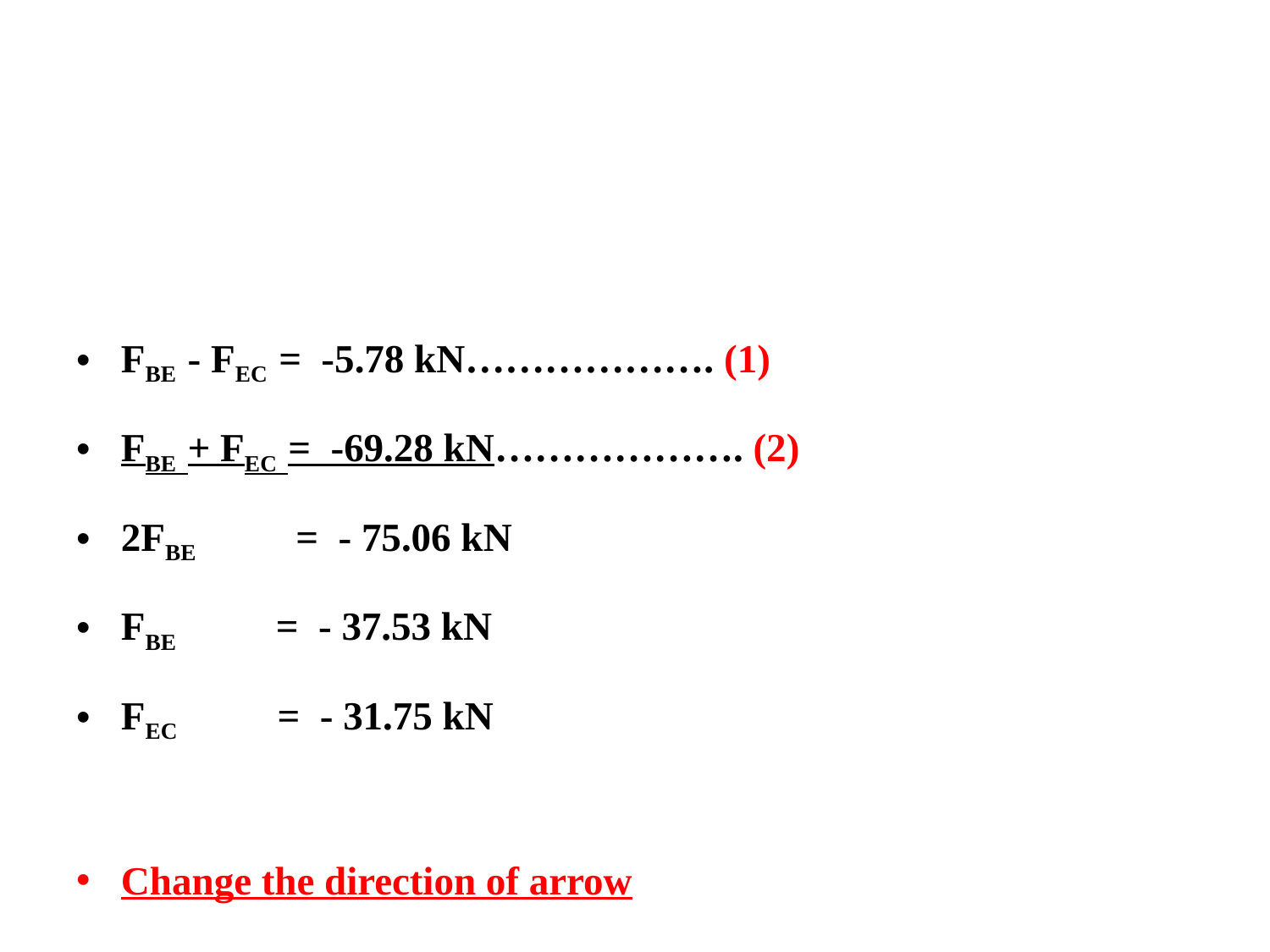

FBE  - FEC  =  -5.78 kN………………. (1)
FBE  + FEC  =  -69.28 kN………………. (2)
2FBE                =  - 75.06 kN
FBE                =  - 37.53 kN
FEC                =  - 31.75 kN

Change the direction of arrow